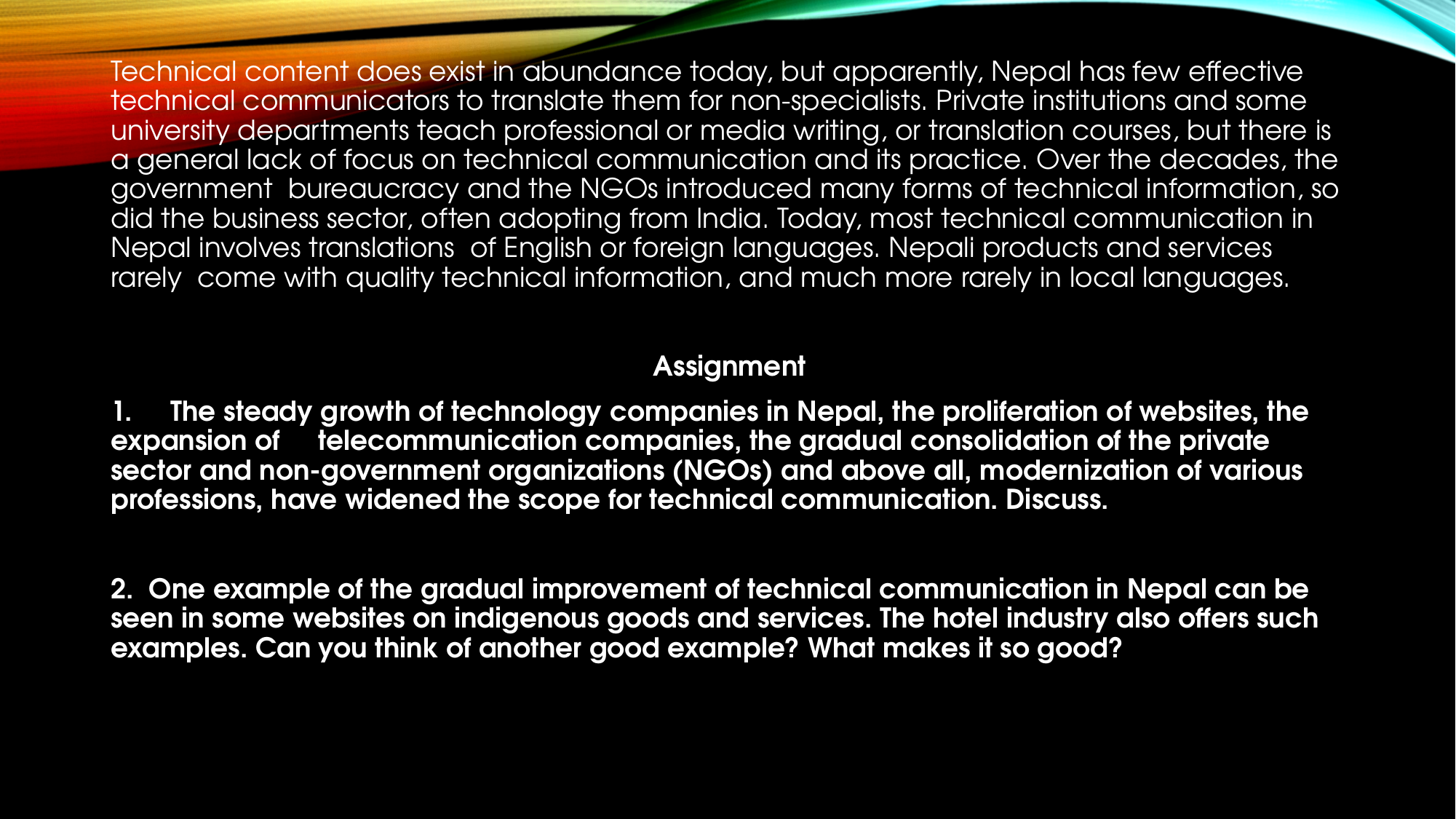

Technical content does exist in abundance today, but apparently, Nepal has few effective technical communicators to translate them for non-specialists. Private institutions and some university departments teach professional or media writing, or translation courses, but there is a general lack of focus on technical communication and its practice. Over the decades, the government  bureaucracy and the NGOs introduced many forms of technical information, so did the business sector, often adopting from India. Today, most technical communication in Nepal involves translations  of English or foreign languages. Nepali products and services rarely  come with quality technical information, and much more rarely in local languages.

                                                                       Assignment
1.     The steady growth of technology companies in Nepal, the proliferation of websites, the expansion of     telecommunication companies, the gradual consolidation of the private sector and non-government organizations (NGOs) and above all, modernization of various professions, have widened the scope for technical communication. Discuss.

2.  One example of the gradual improvement of technical communication in Nepal can be seen in some websites on indigenous goods and services. The hotel industry also offers such examples. Can you think of another good example? What makes it so good?